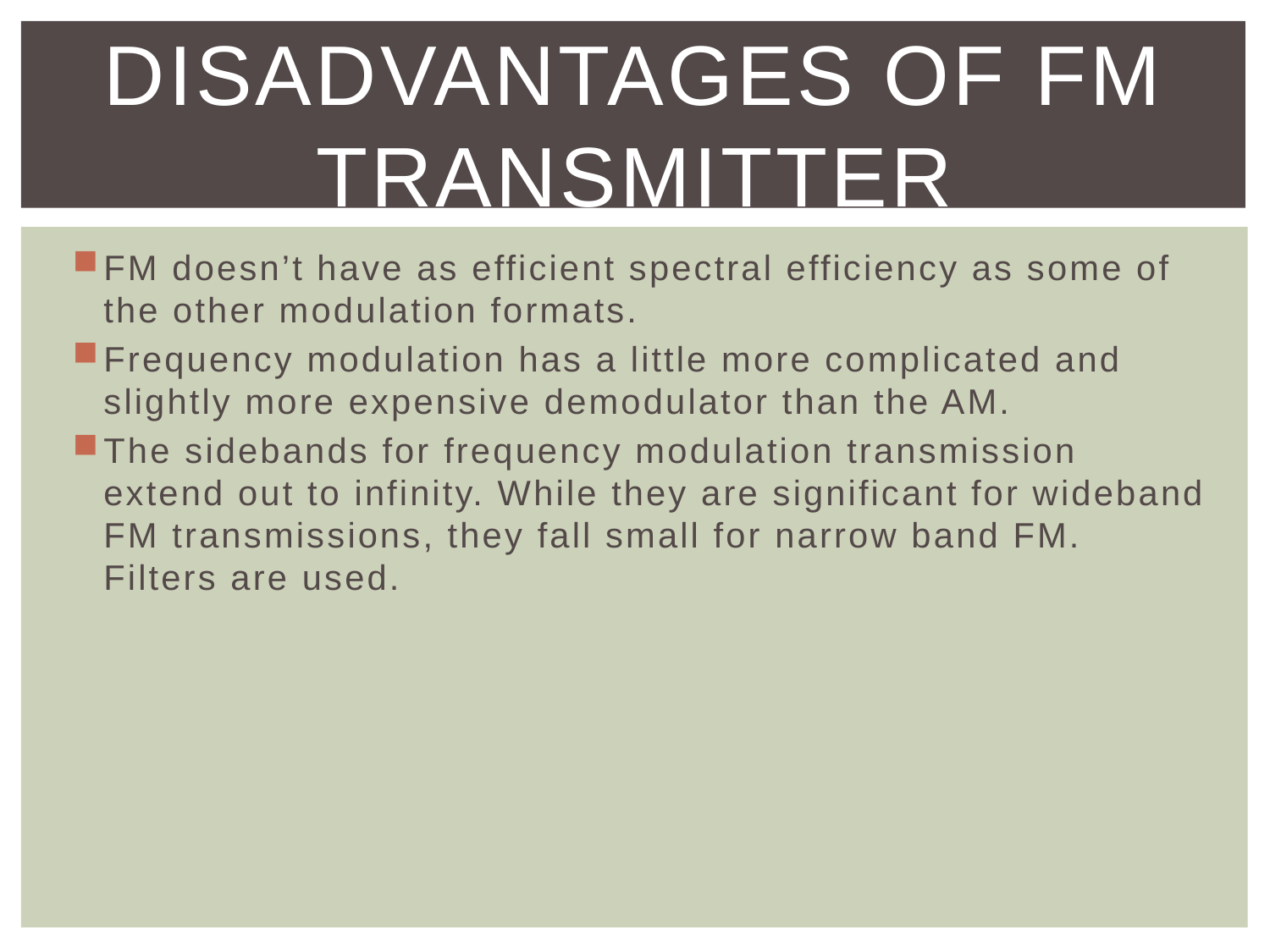

# DISADVANTAGES OF FM TRANSMITTER
FM doesn’t have as efficient spectral efficiency as some of the other modulation formats.
Frequency modulation has a little more complicated and slightly more expensive demodulator than the AM.
The sidebands for frequency modulation transmission extend out to infinity. While they are significant for wideband FM transmissions, they fall small for narrow band FM. Filters are used.